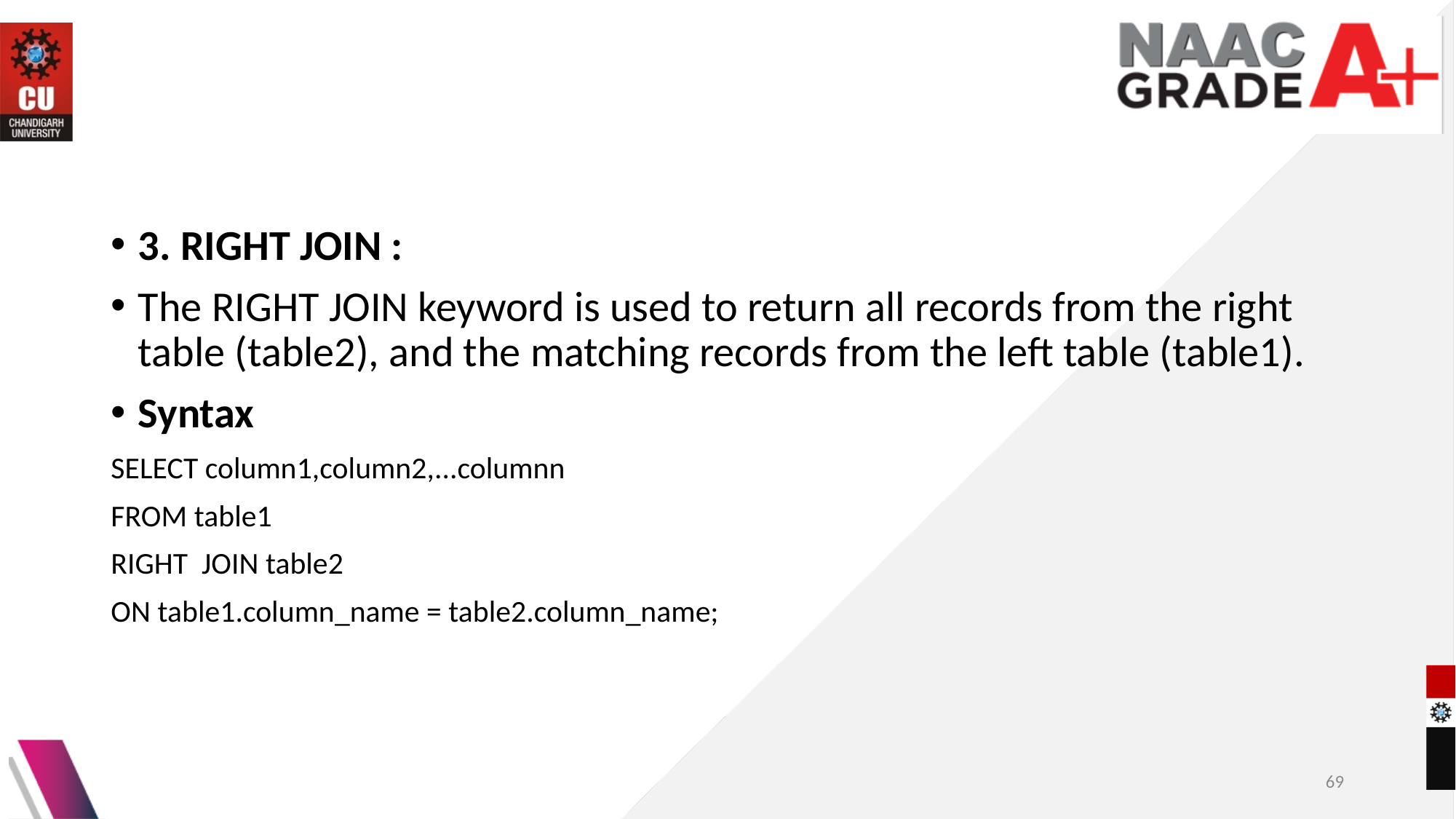

#
3. RIGHT JOIN :
The RIGHT JOIN keyword is used to return all records from the right table (table2), and the matching records from the left table (table1).
Syntax
SELECT column1,column2,...columnn
FROM table1
RIGHT  JOIN table2
ON table1.column_name = table2.column_name;

69